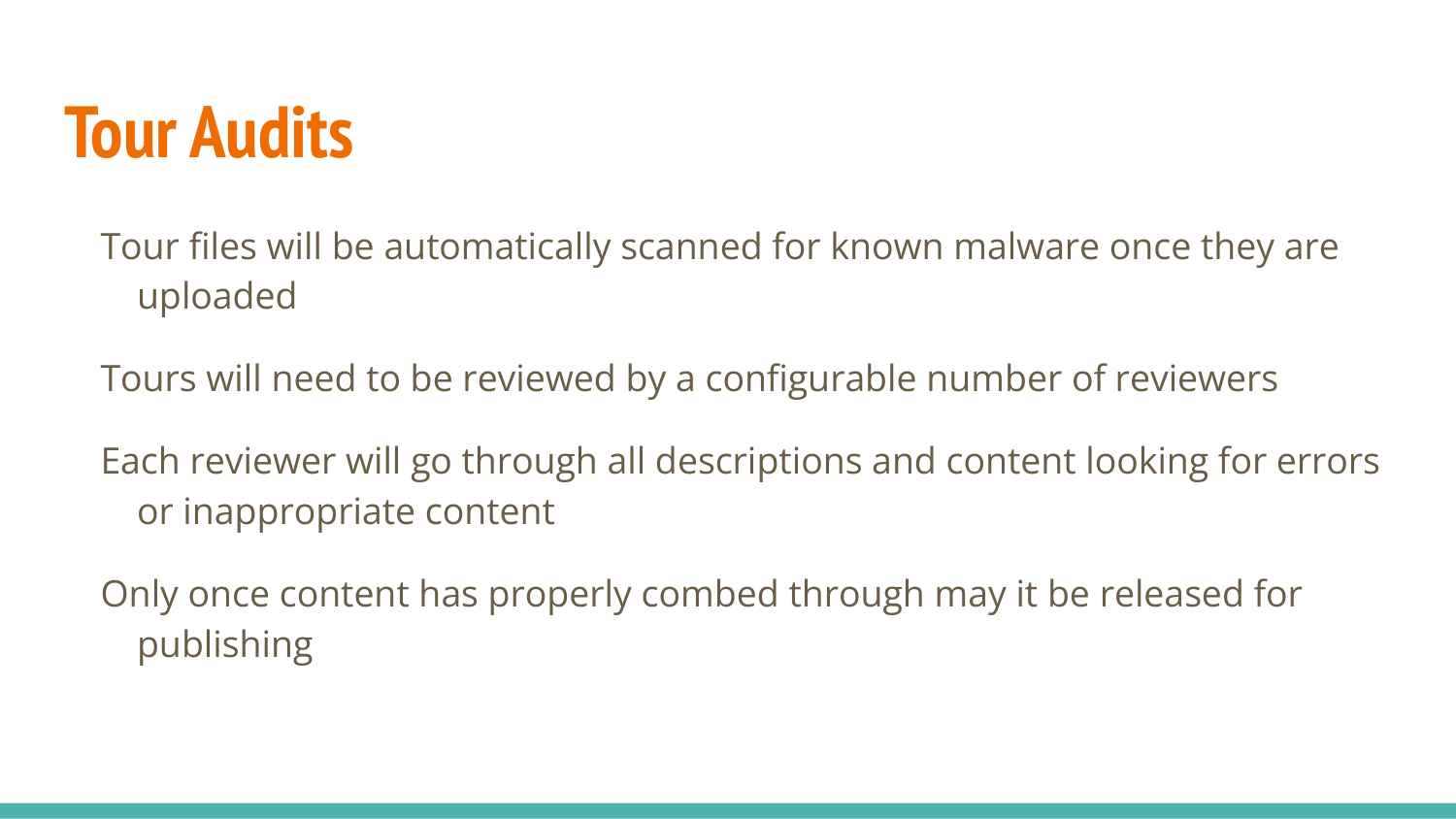

# Tour Audits
Tour files will be automatically scanned for known malware once they are uploaded
Tours will need to be reviewed by a configurable number of reviewers
Each reviewer will go through all descriptions and content looking for errors or inappropriate content
Only once content has properly combed through may it be released for publishing